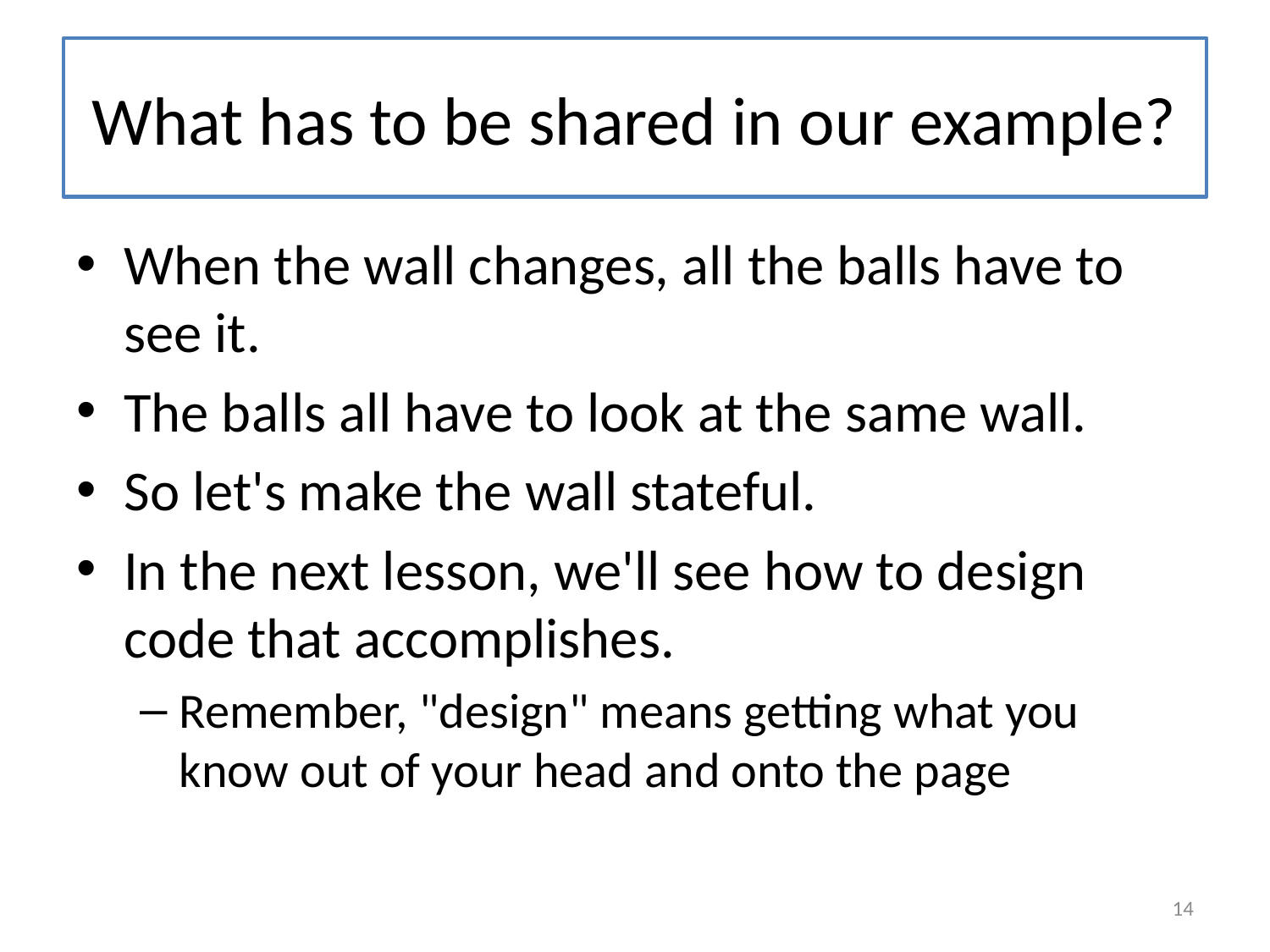

# What has to be shared in our example?
When the wall changes, all the balls have to see it.
The balls all have to look at the same wall.
So let's make the wall stateful.
In the next lesson, we'll see how to design code that accomplishes.
Remember, "design" means getting what you know out of your head and onto the page
14